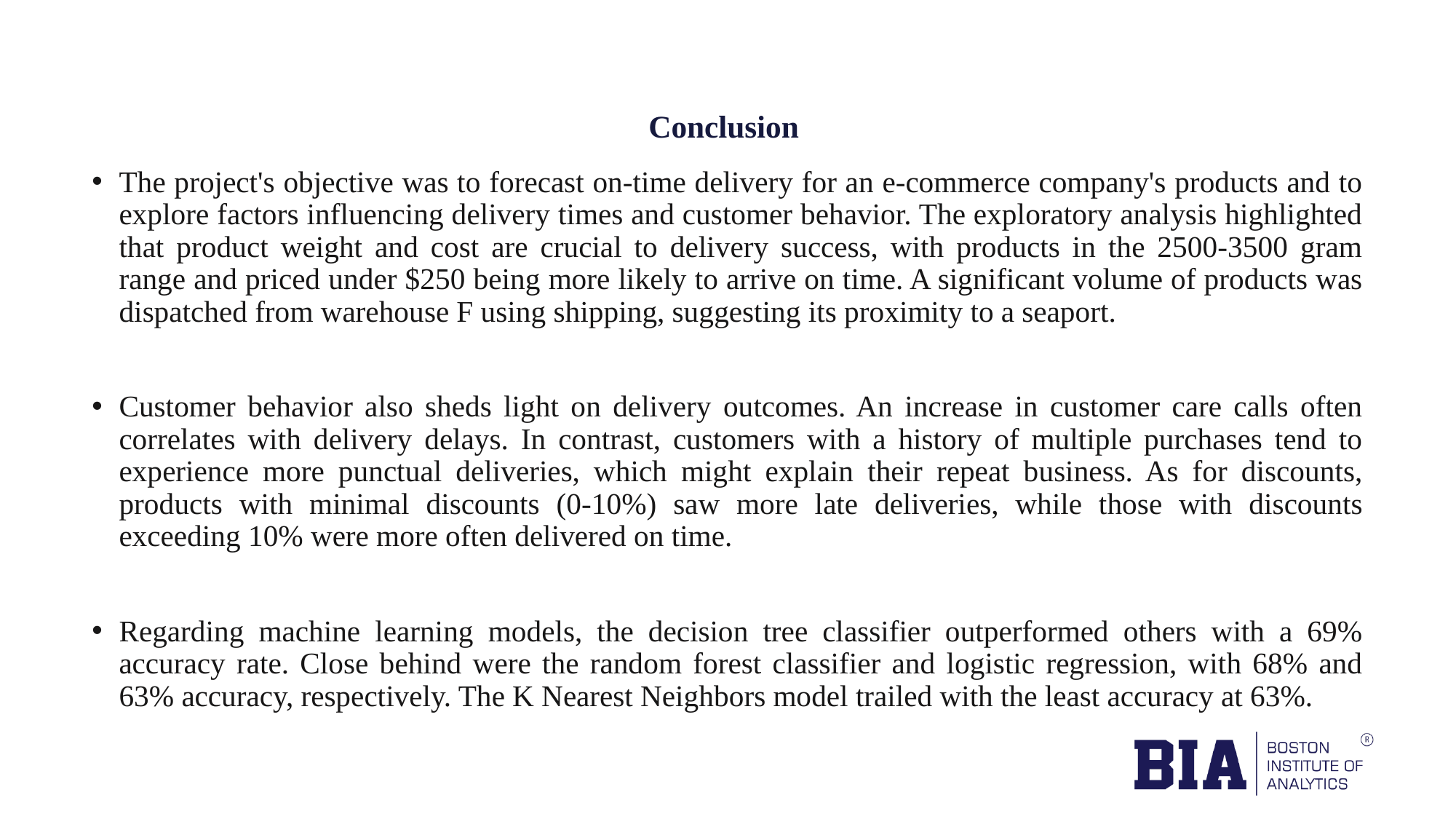

# Conclusion

The project's objective was to forecast on-time delivery for an e-commerce company's products and to explore factors influencing delivery times and customer behavior. The exploratory analysis highlighted that product weight and cost are crucial to delivery success, with products in the 2500-3500 gram range and priced under $250 being more likely to arrive on time. A significant volume of products was dispatched from warehouse F using shipping, suggesting its proximity to a seaport.

Customer behavior also sheds light on delivery outcomes. An increase in customer care calls often correlates with delivery delays. In contrast, customers with a history of multiple purchases tend to experience more punctual deliveries, which might explain their repeat business. As for discounts, products with minimal discounts (0-10%) saw more late deliveries, while those with discounts exceeding 10% were more often delivered on time.

Regarding machine learning models, the decision tree classifier outperformed others with a 69% accuracy rate. Close behind were the random forest classifier and logistic regression, with 68% and 63% accuracy, respectively. The K Nearest Neighbors model trailed with the least accuracy at 63%.